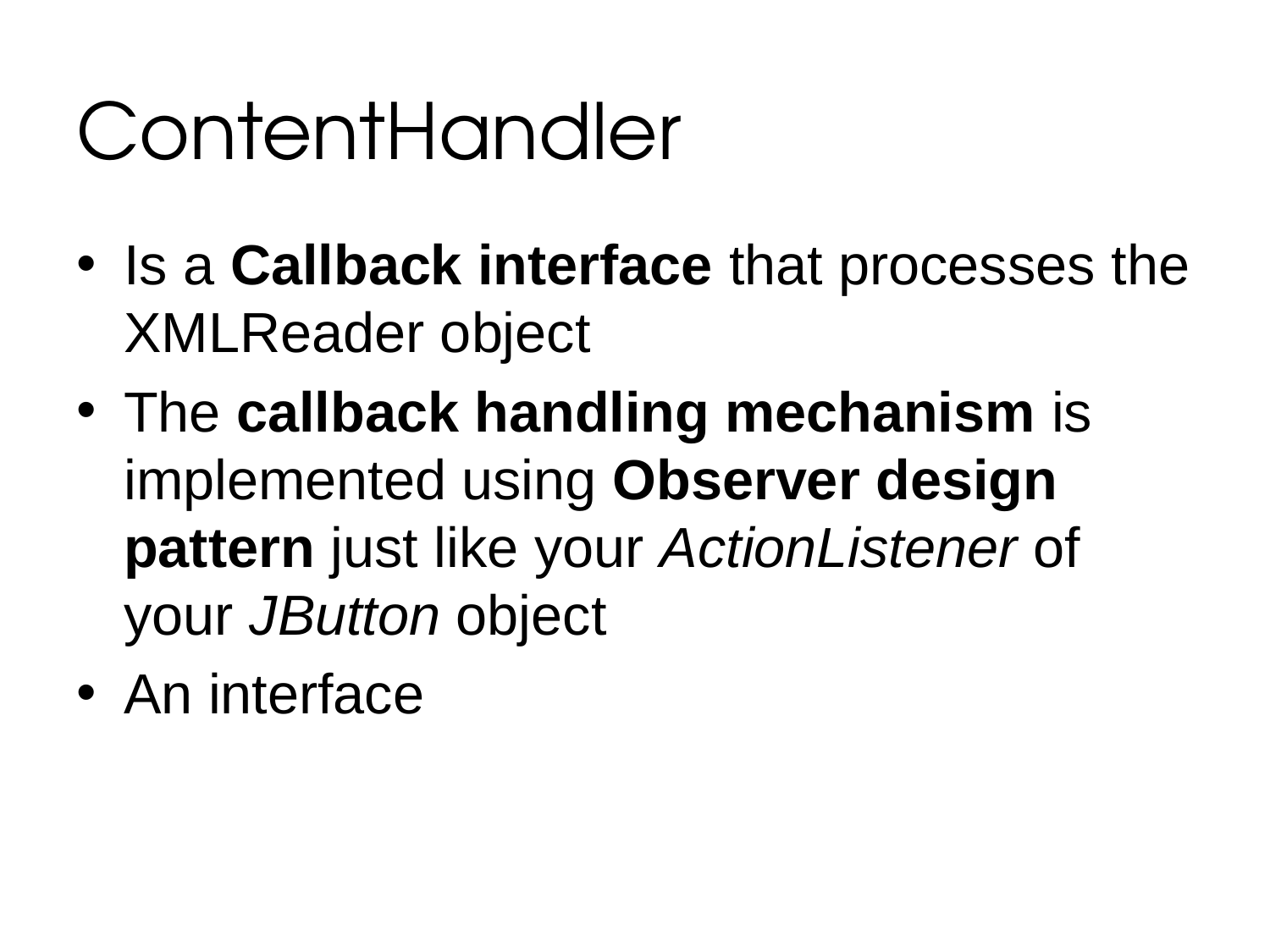

# ContentHandler
Is a Callback interface that processes the XMLReader object
The callback handling mechanism is implemented using Observer design pattern just like your ActionListener of your JButton object
An interface